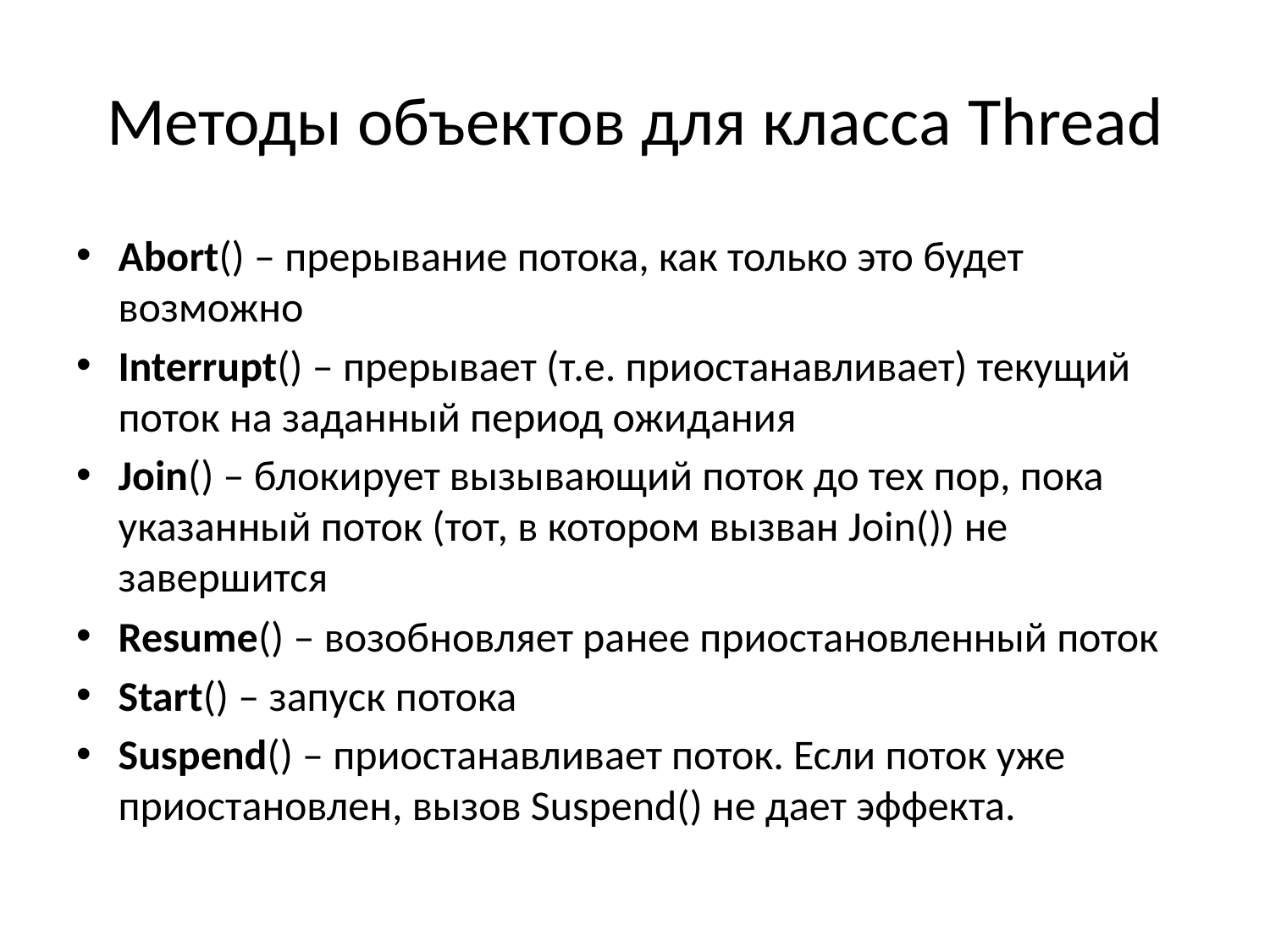

# Методы объектов для класса Thread
Abort() – прерывание потока, как только это будет возможно
Interrupt() – прерывает (т.е. приостанавливает) текущий поток на заданный период ожидания
Join() – блокирует вызывающий поток до тех пор, пока указанный поток (тот, в котором вызван Join()) не завершится
Resume() – возобновляет ранее приостановленный поток
Start() – запуск потока
Suspend() – приостанавливает поток. Если поток уже приостановлен, вызов Suspend() не дает эффекта.